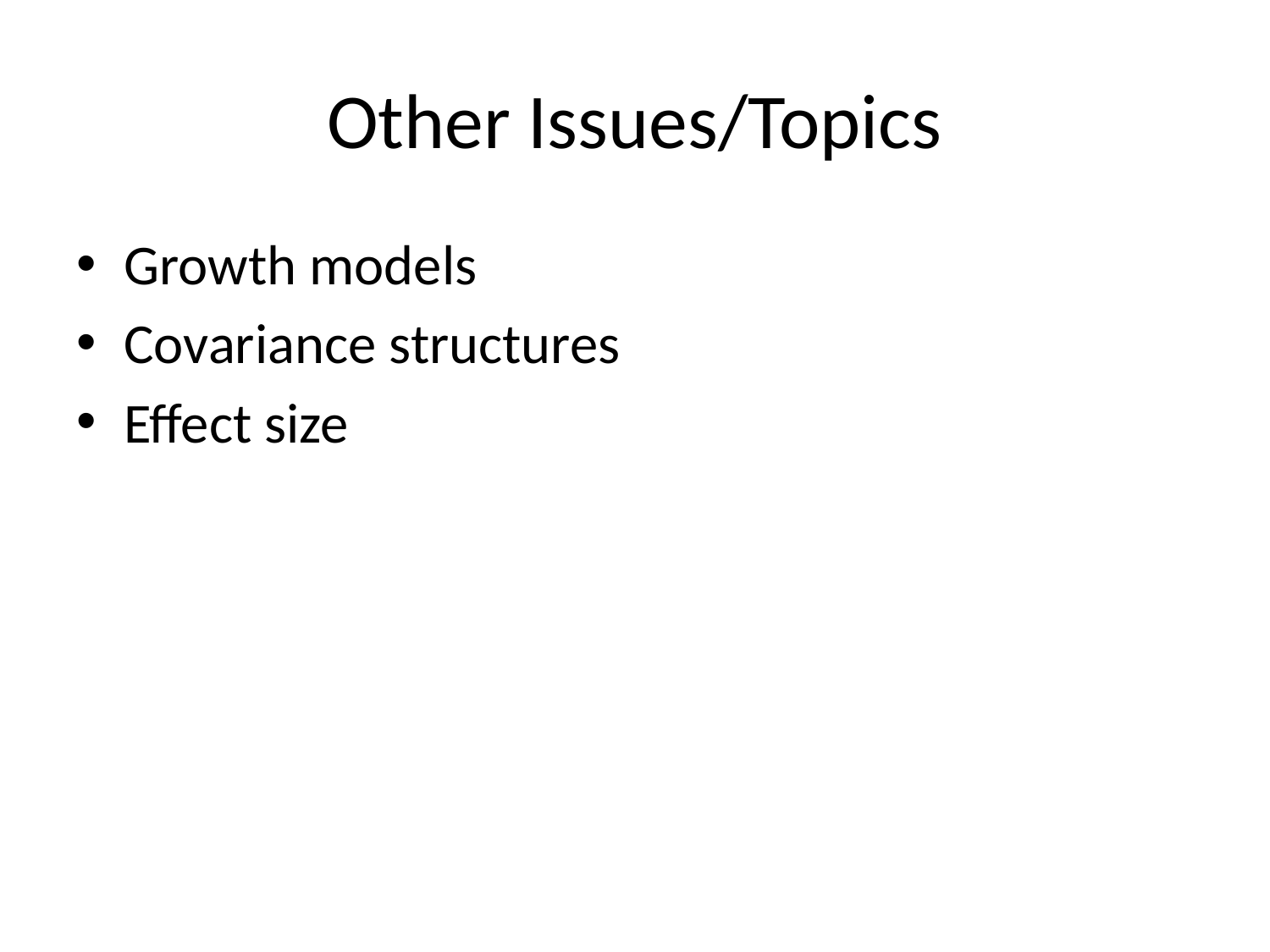

# Other Issues/Topics
Growth models
Covariance structures
Effect size